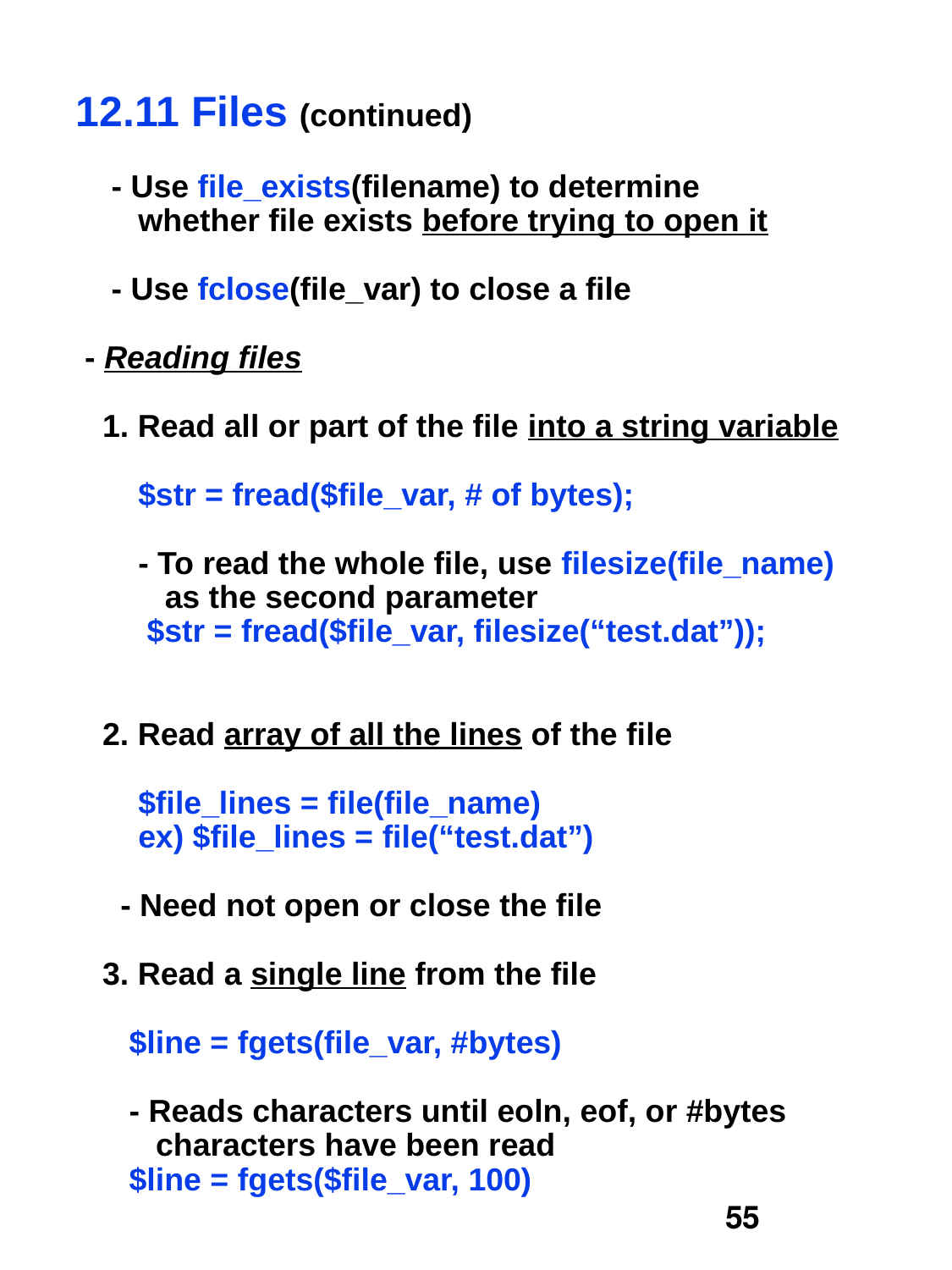

12.11 Files (continued)

    - Use file_exists(filename) to determine
       whether file exists before trying to open it

    - Use fclose(file_var) to close a file

 - Reading files

   1. Read all or part of the file into a string variable

       $str = fread($file_var, # of bytes);

       - To read the whole file, use filesize(file_name)
          as the second parameter
        $str = fread($file_var, filesize(“test.dat”));

   2. Read array of all the lines of the file

       $file_lines = file(file_name)
       ex) $file_lines = file(“test.dat”)

     - Need not open or close the file

   3. Read a single line from the file

      $line = fgets(file_var, #bytes)

      - Reads characters until eoln, eof, or #bytes
         characters have been read
      $line = fgets($file_var, 100)